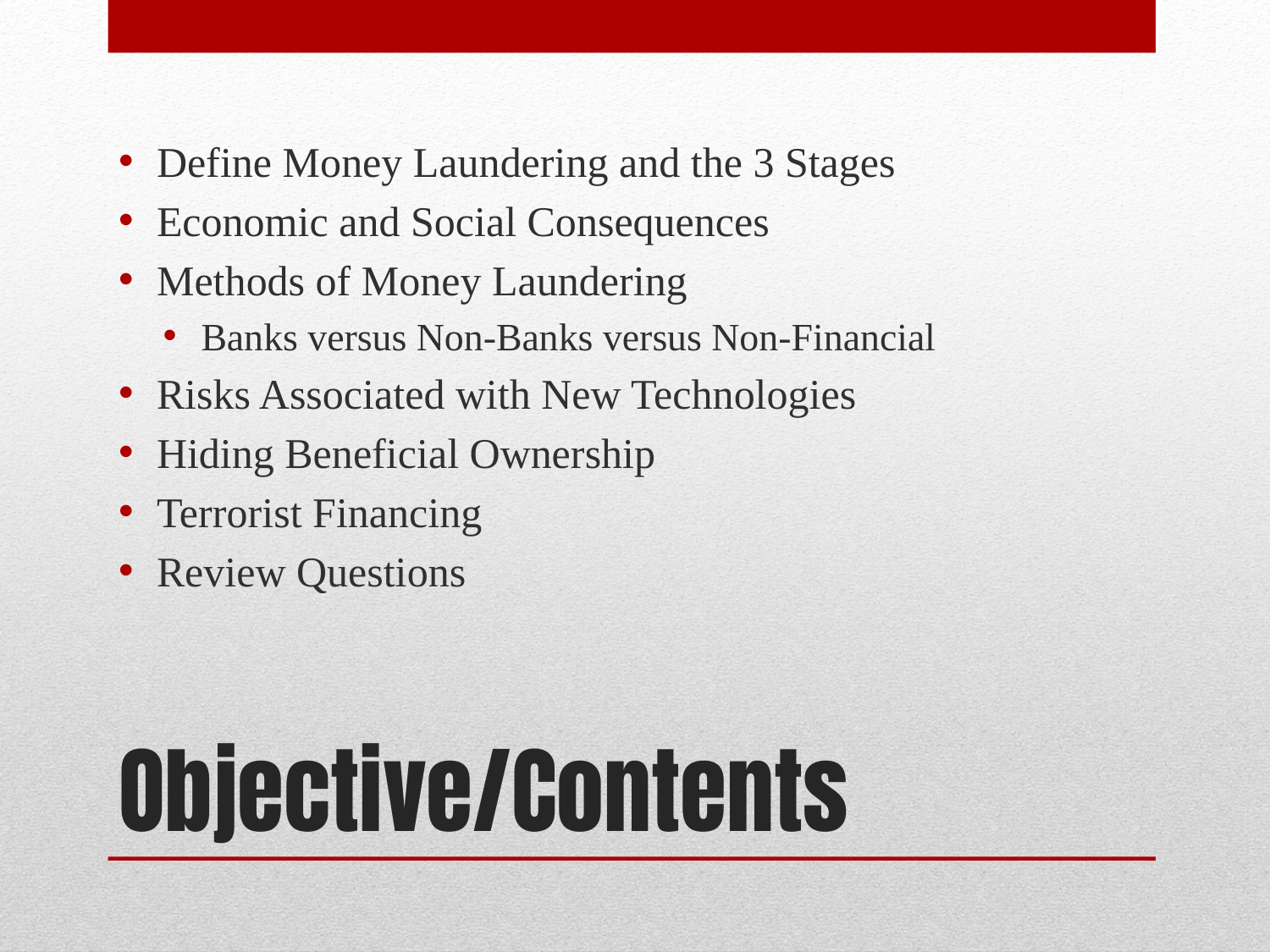

Define Money Laundering and the 3 Stages
Economic and Social Consequences
Methods of Money Laundering
Banks versus Non-Banks versus Non-Financial
Risks Associated with New Technologies
Hiding Beneficial Ownership
Terrorist Financing
Review Questions
# Objective/Contents